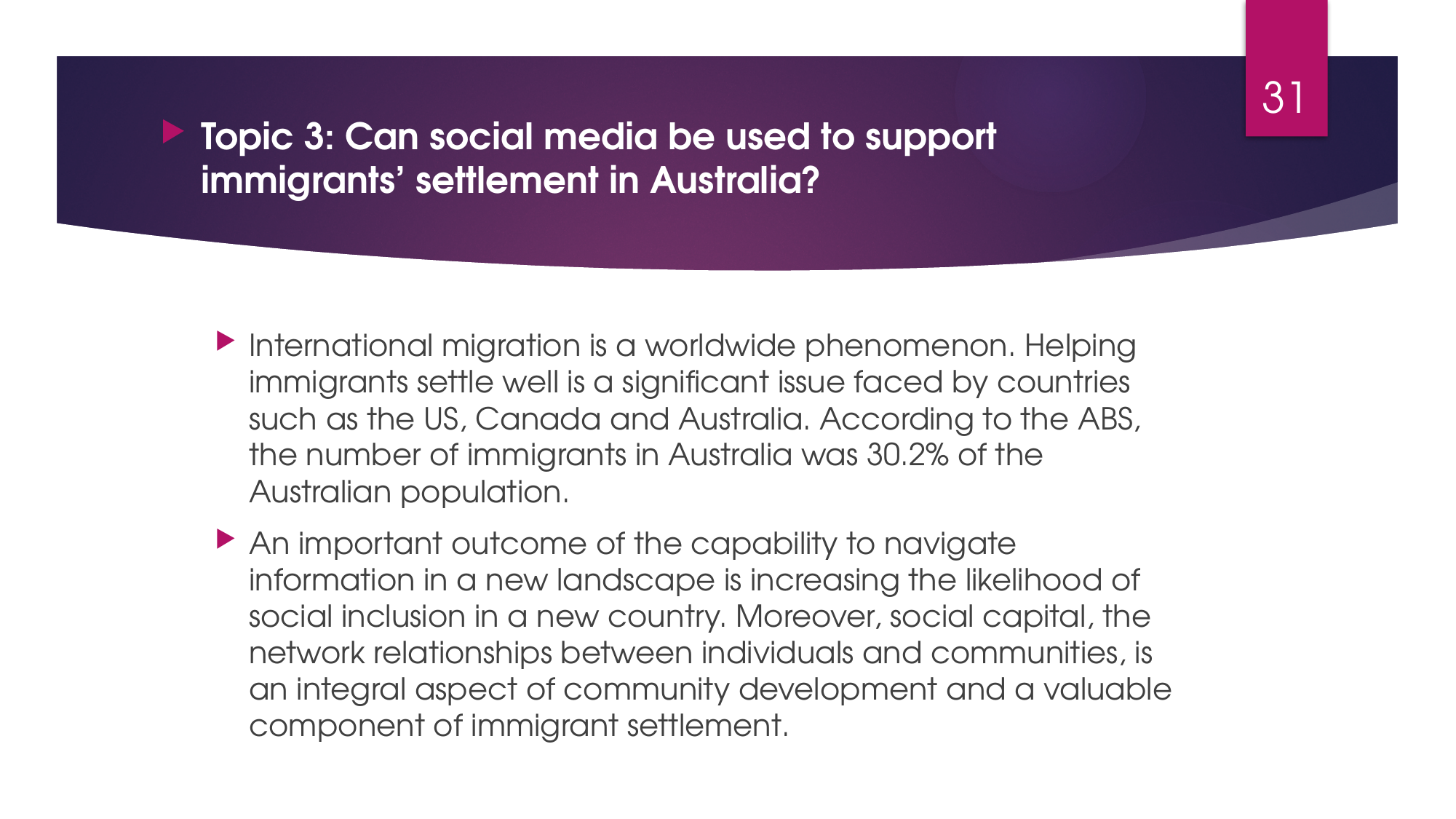

31
Topic 3: Can social media be used to support immigrants’ settlement in Australia?

International migration is a worldwide phenomenon. Helping immigrants settle well is a significant issue faced by countries such as the US, Canada and Australia. According to the ABS, the number of immigrants in Australia was 30.2% of the Australian population.
An important outcome of the capability to navigate information in a new landscape is increasing the likelihood of social inclusion in a new country. Moreover, social capital, the network relationships between individuals and communities, is an integral aspect of community development and a valuable component of immigrant settlement.